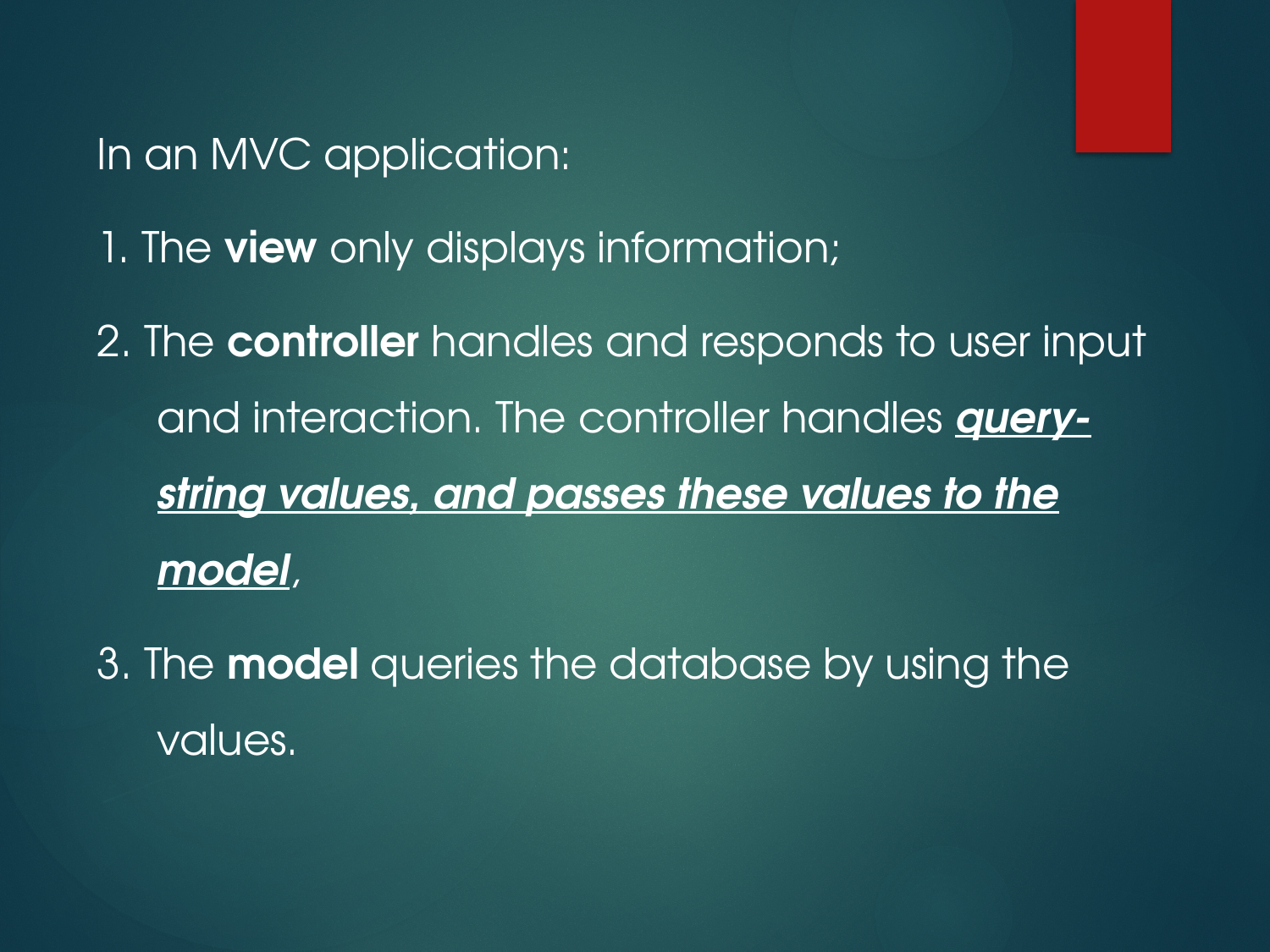

In an MVC application:
1. The view only displays information;
2. The controller handles and responds to user input and interaction. The controller handles query-string values, and passes these values to the model,
3. The model queries the database by using the values.